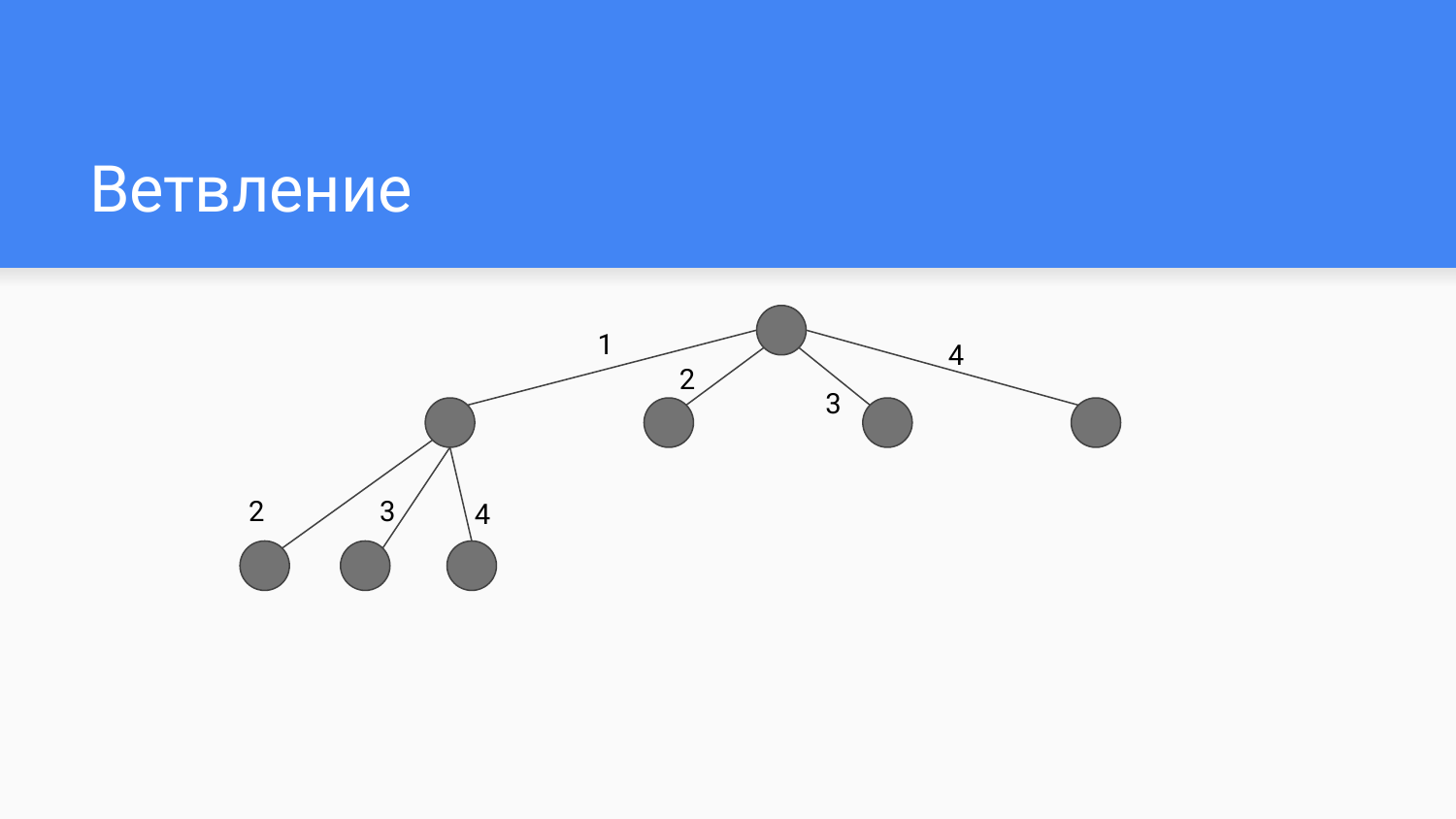

# Ветвление

1
4
2
3

2
3
4